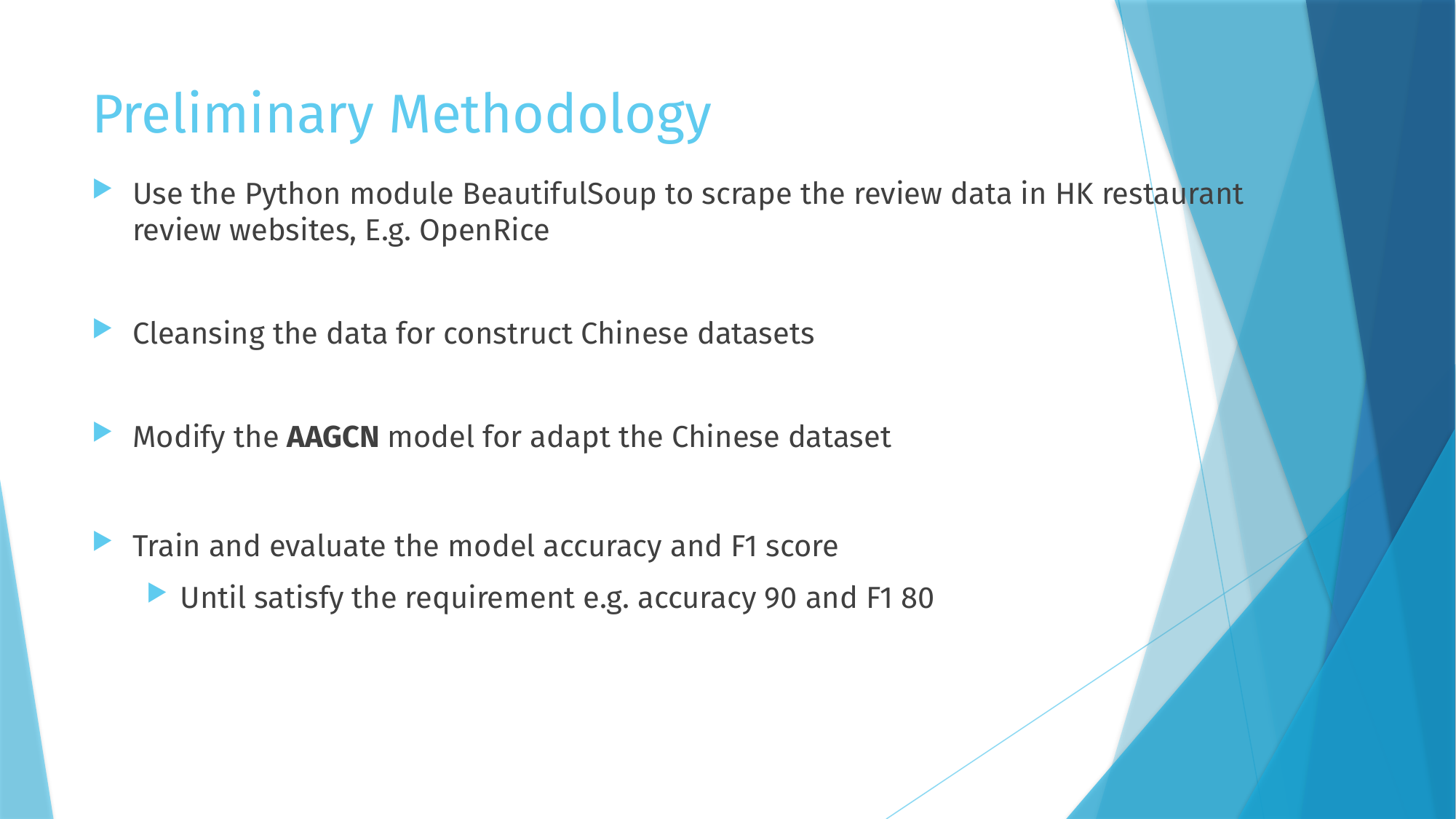

# Preliminary Methodology
Use the Python module BeautifulSoup to scrape the review data in HK restaurant review websites, E.g. OpenRice

Cleansing the data for construct Chinese datasets

Modify the AAGCN model for adapt the Chinese dataset

Train and evaluate the model accuracy and F1 score
Until satisfy the requirement e.g. accuracy 90 and F1 80